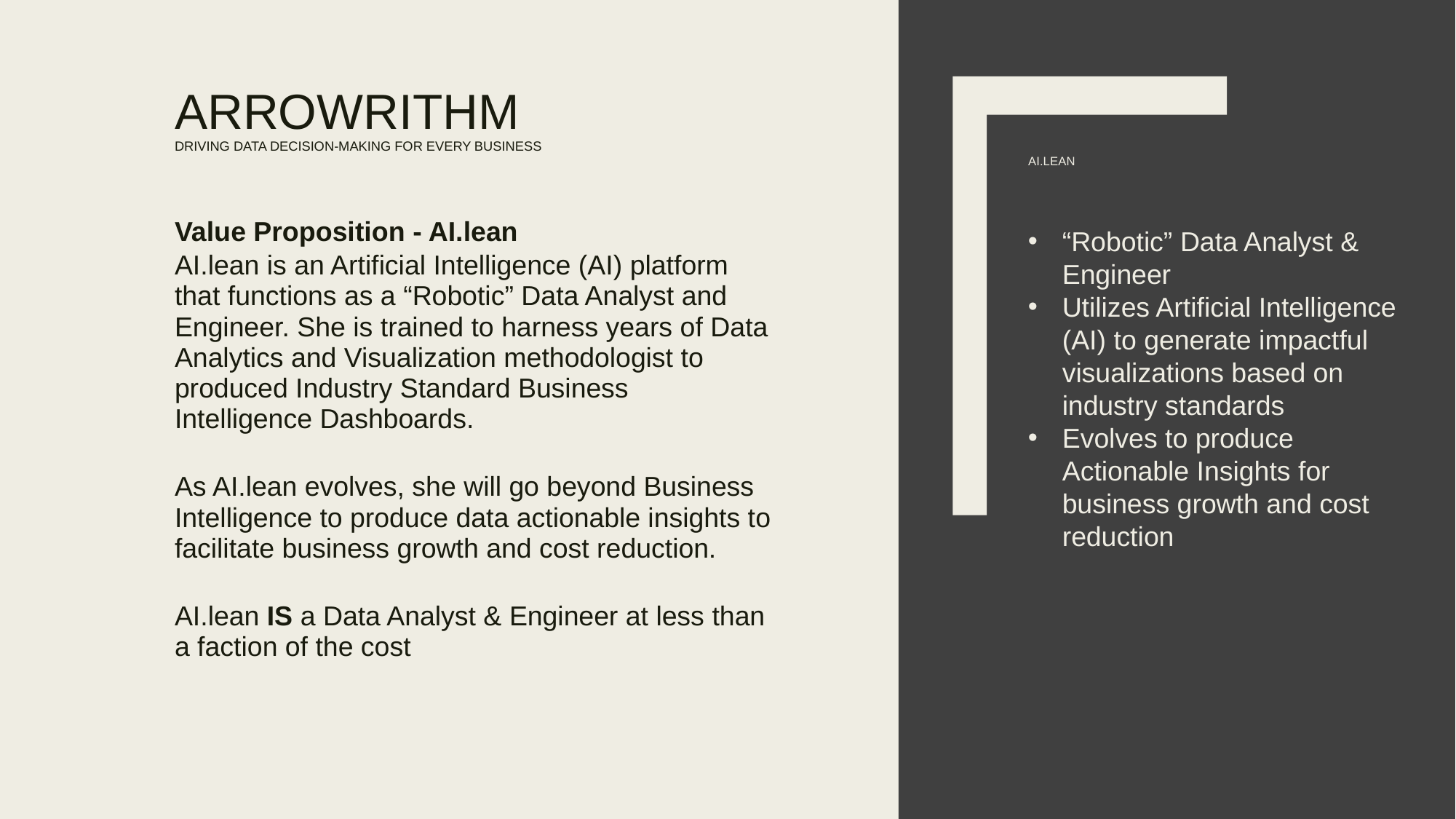

Arrowrithm
Driving Data decision-making for every business

# AI.LeaN
Value Proposition - AI.lean
AI.lean is an Artificial Intelligence (AI) platform that functions as a “Robotic” Data Analyst and Engineer. She is trained to harness years of Data Analytics and Visualization methodologist to produced Industry Standard Business Intelligence Dashboards.

As AI.lean evolves, she will go beyond Business Intelligence to produce data actionable insights to facilitate business growth and cost reduction.

AI.lean IS a Data Analyst & Engineer at less than a faction of the cost
“Robotic” Data Analyst & Engineer
Utilizes Artificial Intelligence (AI) to generate impactful visualizations based on industry standards
Evolves to produce Actionable Insights for business growth and cost reduction